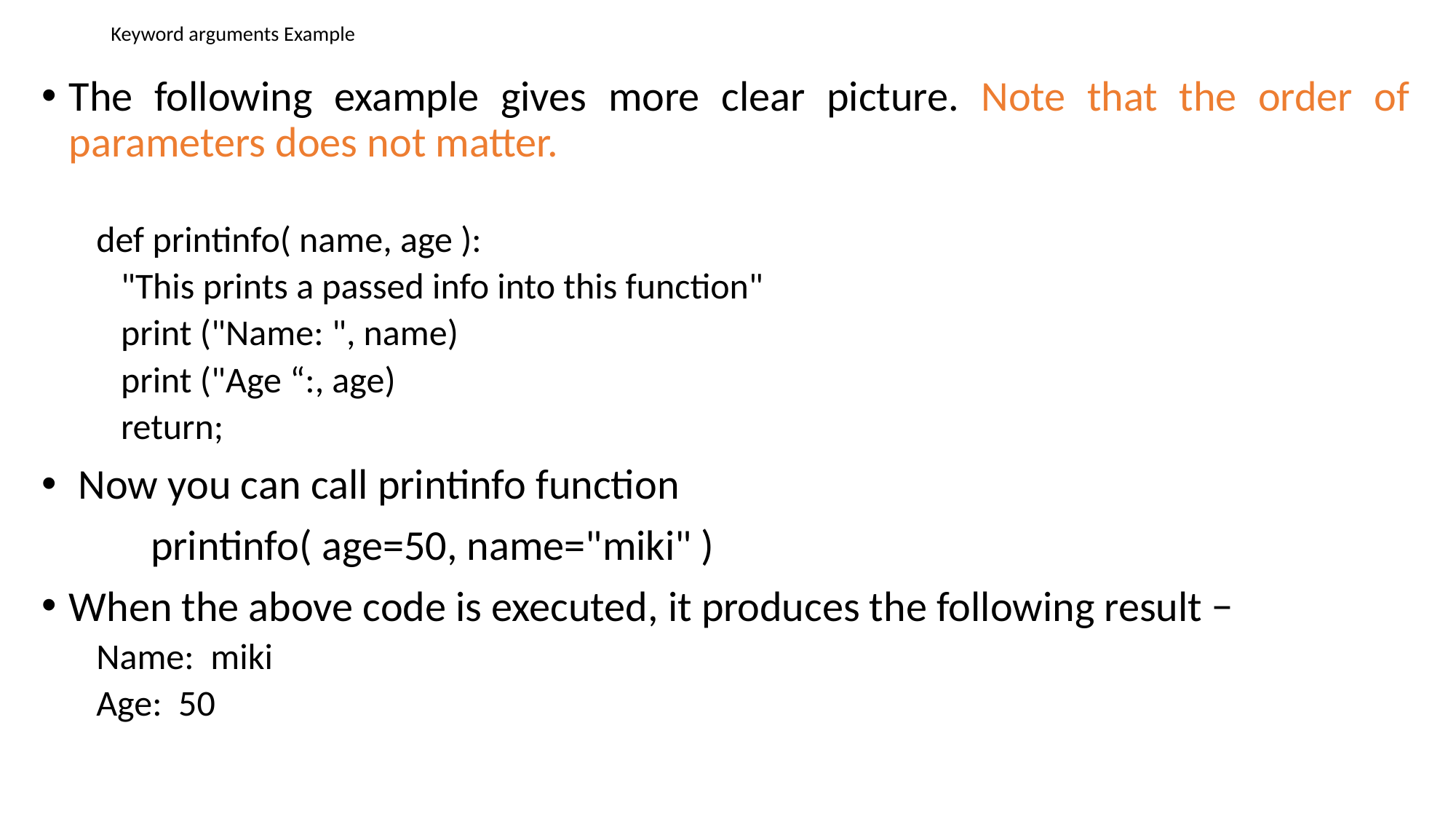

# Keyword arguments Example
The following example gives more clear picture. Note that the order of parameters does not matter.

def printinfo( name, age ):
   "This prints a passed info into this function"
   print ("Name: ", name)
   print ("Age “:, age)
   return;
 Now you can call printinfo function
	printinfo( age=50, name="miki" )
When the above code is executed, it produces the following result −
Name:  miki
Age:  50